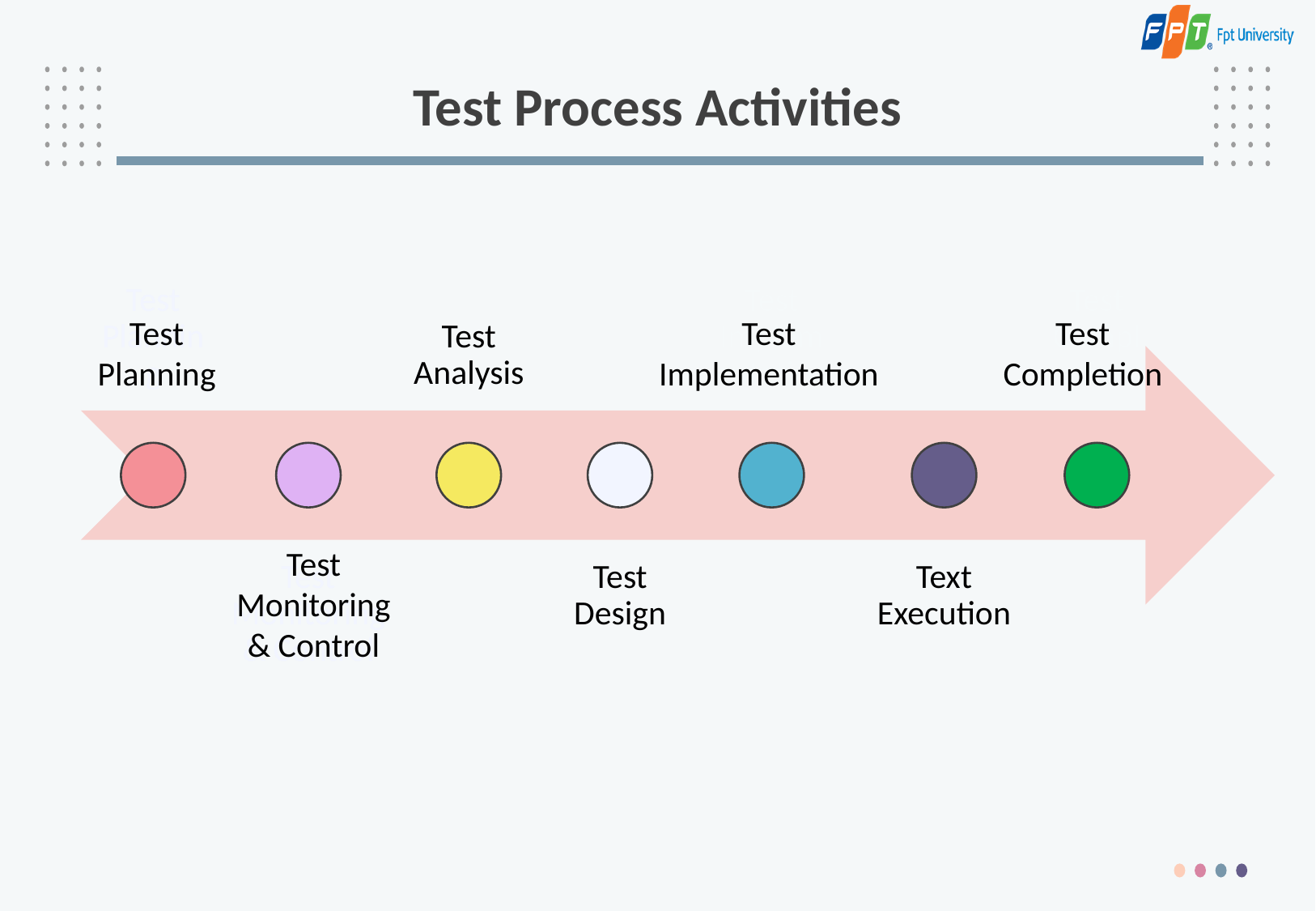

# Test Process Activities
Test Planning
Test Monitoring & Control
Test Analysis
Test Design
Test Implementation
Text Execution
Test Completion
Test Planning
Test Implementation
Test Completion
Test Monitoring & Control